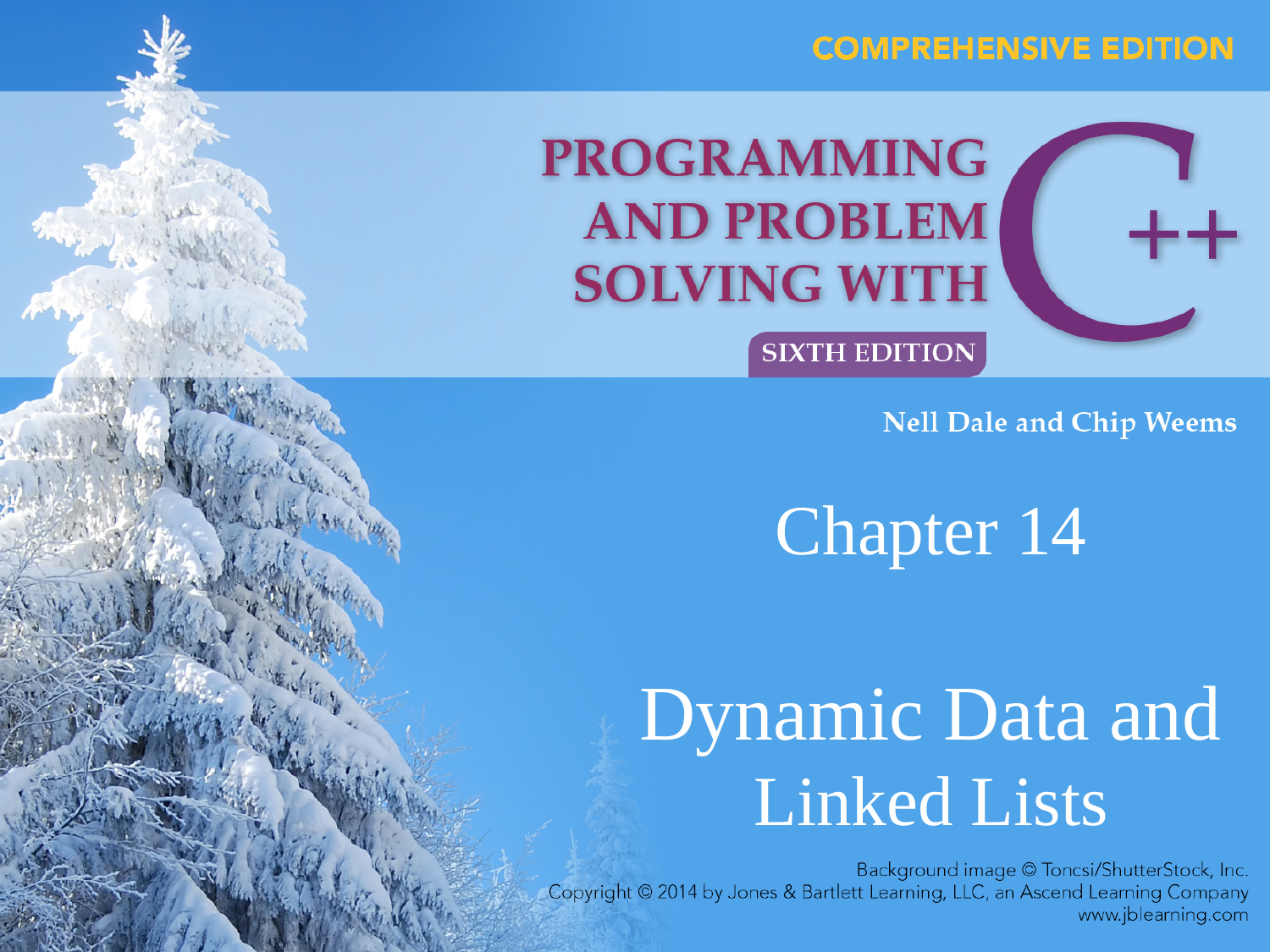

# Chapter 14 Dynamic Data and Linked Lists